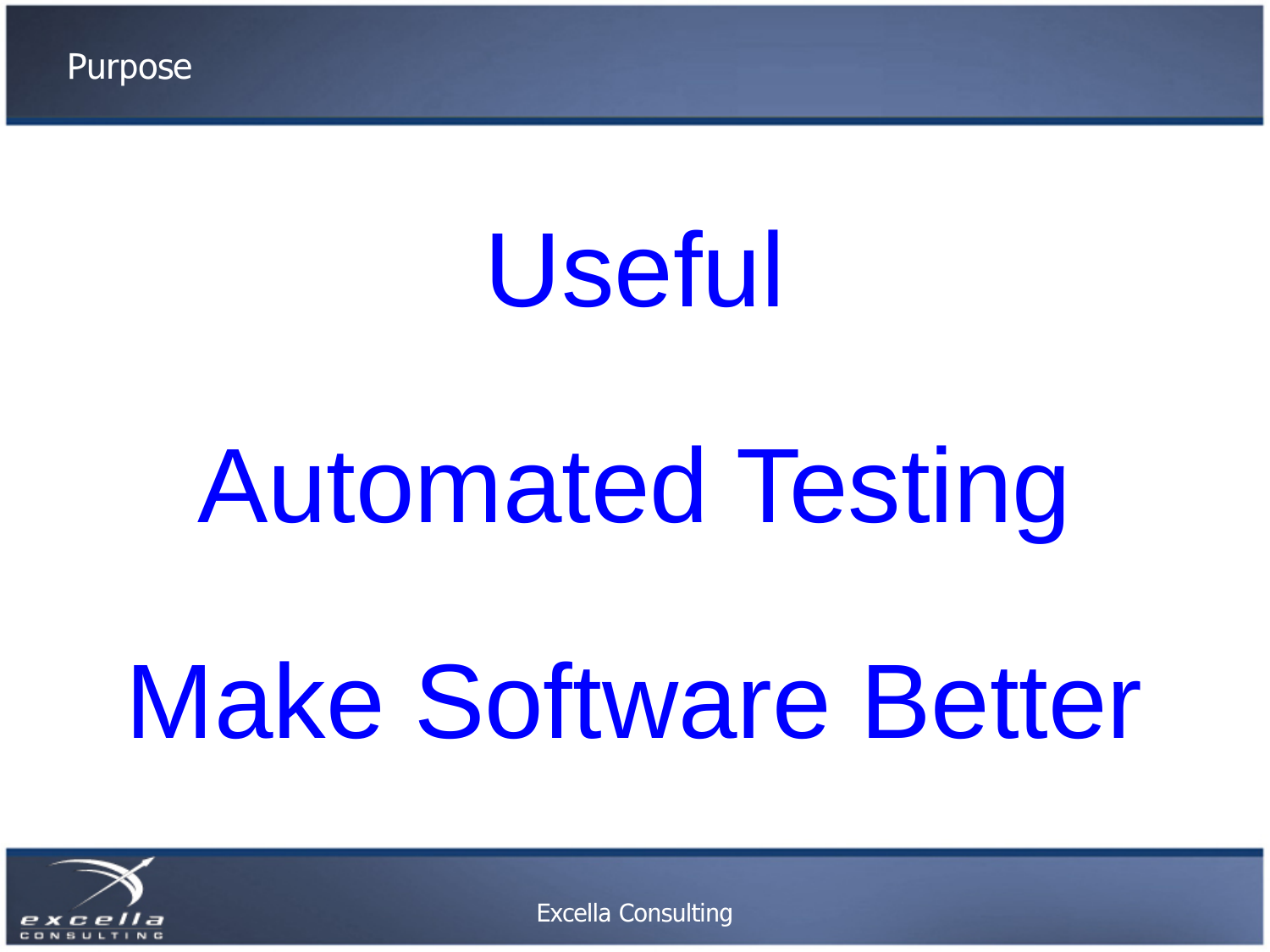

# Purpose
Useful
Automated Testing
Make Software Better